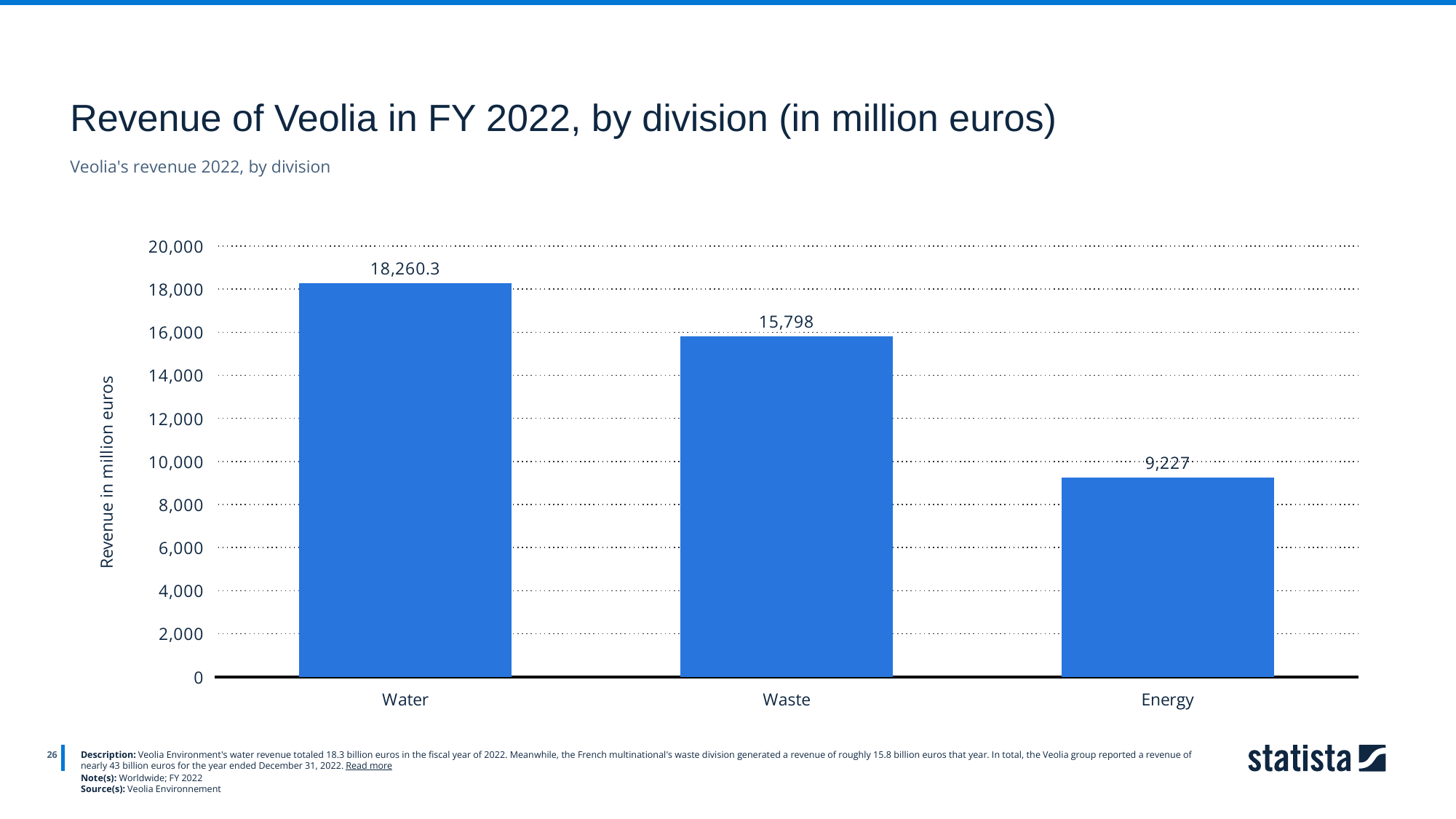

Revenue of Veolia in FY 2022, by division (in million euros)
Veolia's revenue 2022, by division

### Chart

| Category | 2022 |
|---|---|
| Water | 18260.3 |
| Waste | 15798.0 |
| Energy | 9227.0 |
26
Description: Veolia Environment's water revenue totaled 18.3 billion euros in the fiscal year of 2022. Meanwhile, the French multinational's waste division generated a revenue of roughly 15.8 billion euros that year. In total, the Veolia group reported a revenue of nearly 43 billion euros for the year ended December 31, 2022. Read more
Note(s): Worldwide; FY 2022
Source(s): Veolia Environnement